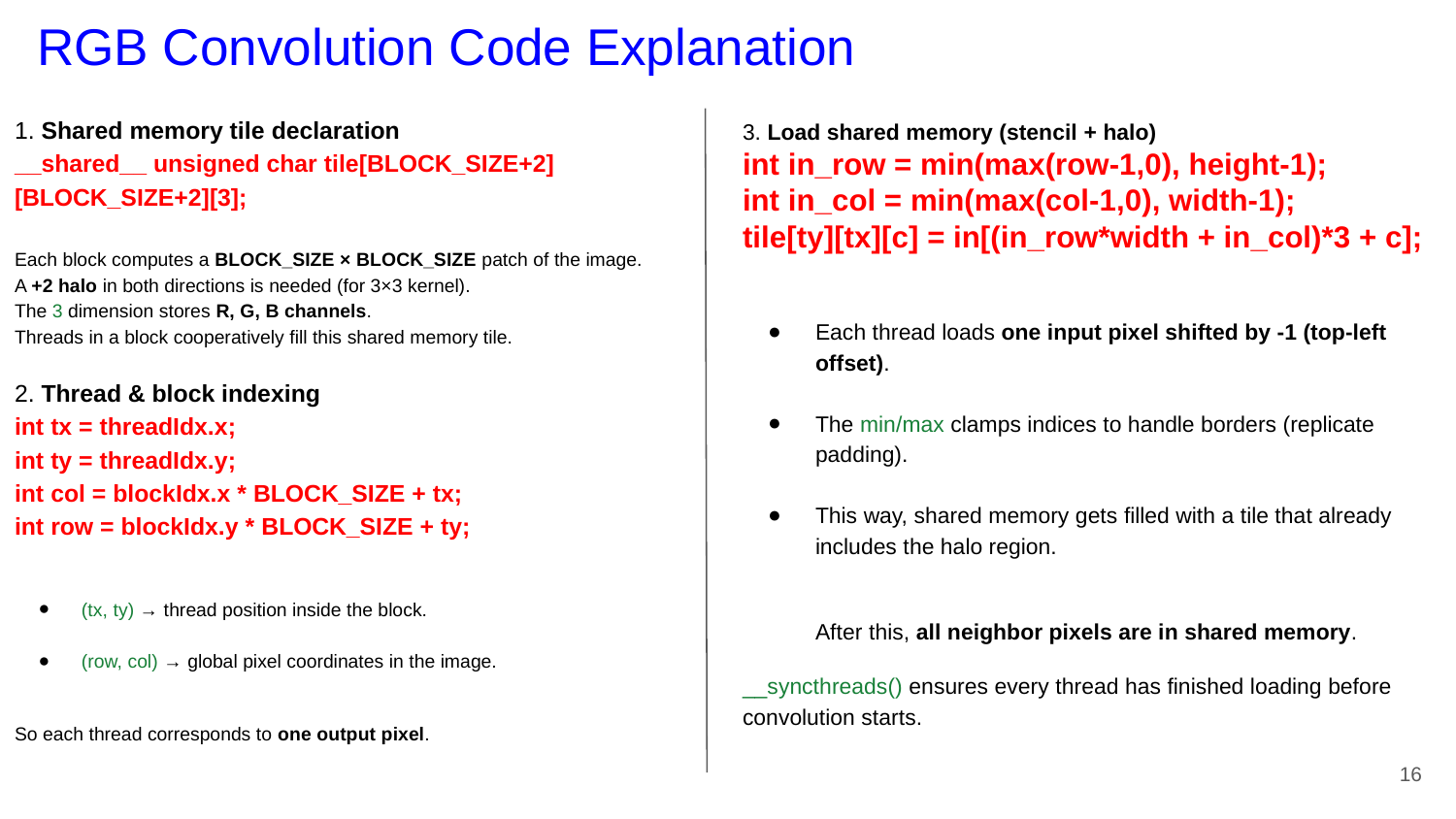

# RGB Convolution Code Explanation
1. Shared memory tile declaration
__shared__ unsigned char tile[BLOCK_SIZE+2][BLOCK_SIZE+2][3];

Each block computes a BLOCK_SIZE × BLOCK_SIZE patch of the image.
A +2 halo in both directions is needed (for 3×3 kernel).
The 3 dimension stores R, G, B channels.
Threads in a block cooperatively fill this shared memory tile.

2. Thread & block indexing
int tx = threadIdx.x;
int ty = threadIdx.y;
int col = blockIdx.x * BLOCK_SIZE + tx;
int row = blockIdx.y * BLOCK_SIZE + ty;

(tx, ty) → thread position inside the block.
(row, col) → global pixel coordinates in the image.
So each thread corresponds to one output pixel.
3. Load shared memory (stencil + halo)
int in_row = min(max(row-1,0), height-1);
int in_col = min(max(col-1,0), width-1);
tile[ty][tx][c] = in[(in_row*width + in_col)*3 + c];

Each thread loads one input pixel shifted by -1 (top-left offset).
The min/max clamps indices to handle borders (replicate padding).
This way, shared memory gets filled with a tile that already includes the halo region.
After this, all neighbor pixels are in shared memory.
__syncthreads() ensures every thread has finished loading before convolution starts.

16